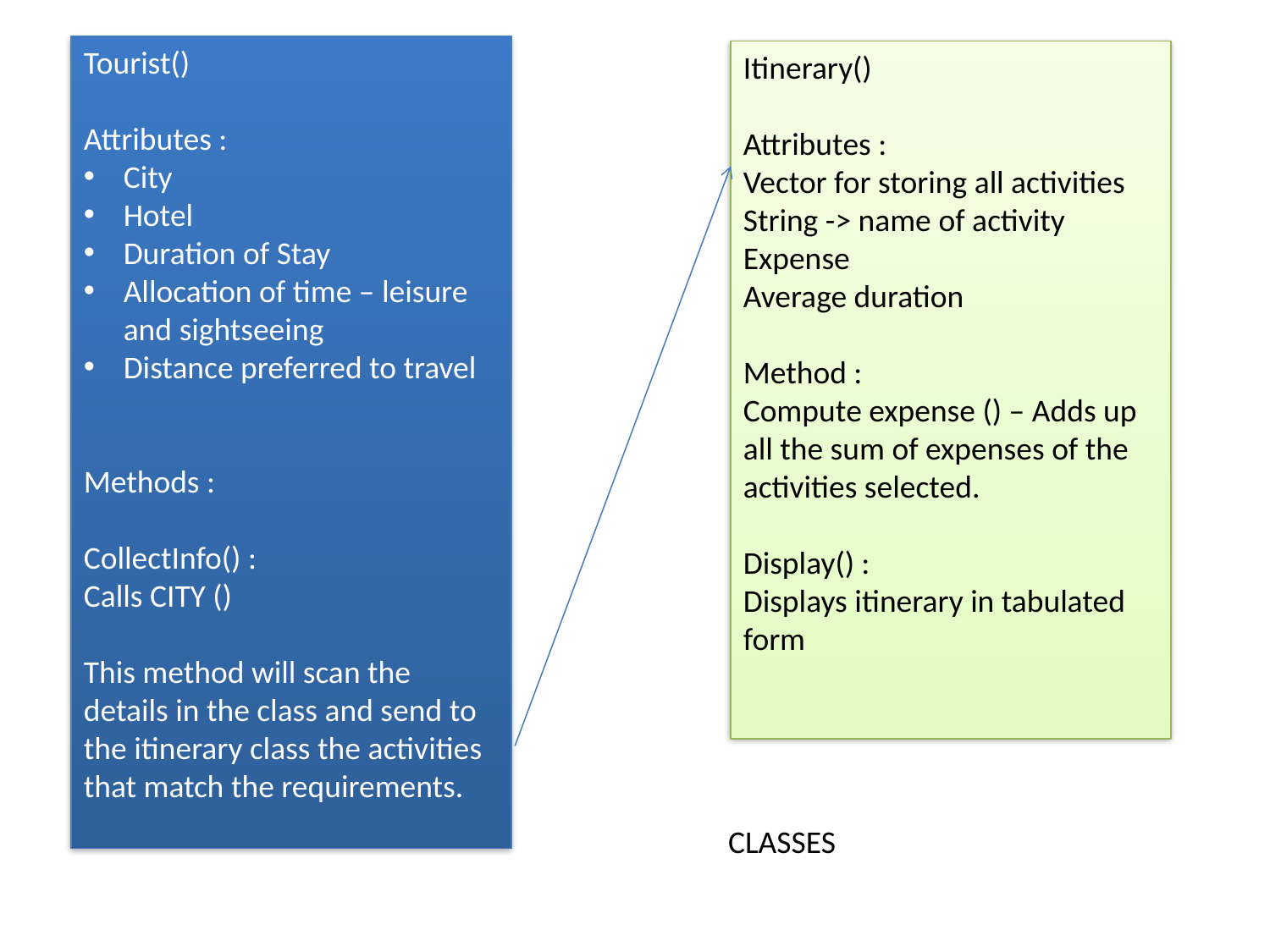

Tourist()

Attributes :
City
Hotel
Duration of Stay
Allocation of time – leisure and sightseeing
Distance preferred to travel

Methods :

CollectInfo() :
Calls CITY ()

This method will scan the details in the class and send to the itinerary class the activities that match the requirements.

Itinerary()

Attributes :
Vector for storing all activities
String -> name of activity
Expense
Average duration

Method :
Compute expense () – Adds up all the sum of expenses of the activities selected.

Display() :
Displays itinerary in tabulated form

CLASSES